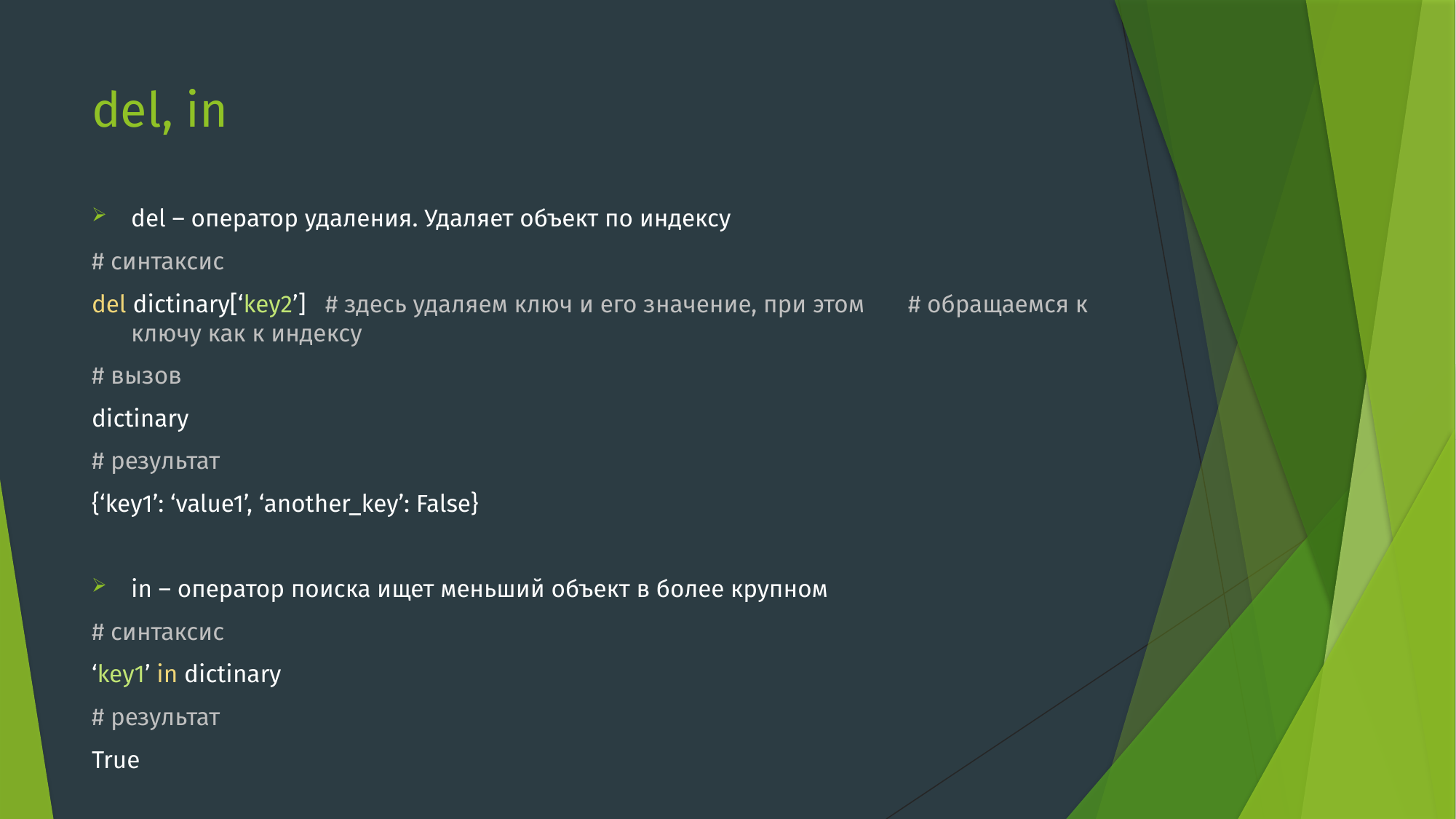

# del, in
del – оператор удаления. Удаляет объект по индексу
# синтаксис
del dictinary[‘key2’]	# здесь удаляем ключ и его значение, при этом 								# обращаемся к ключу как к индексу
# вызов
dictinary
# результат
{‘key1’: ‘value1’, ‘another_key’: False}

in – оператор поиска ищет меньший объект в более крупном
# синтаксис
‘key1’ in dictinary
# результат
True